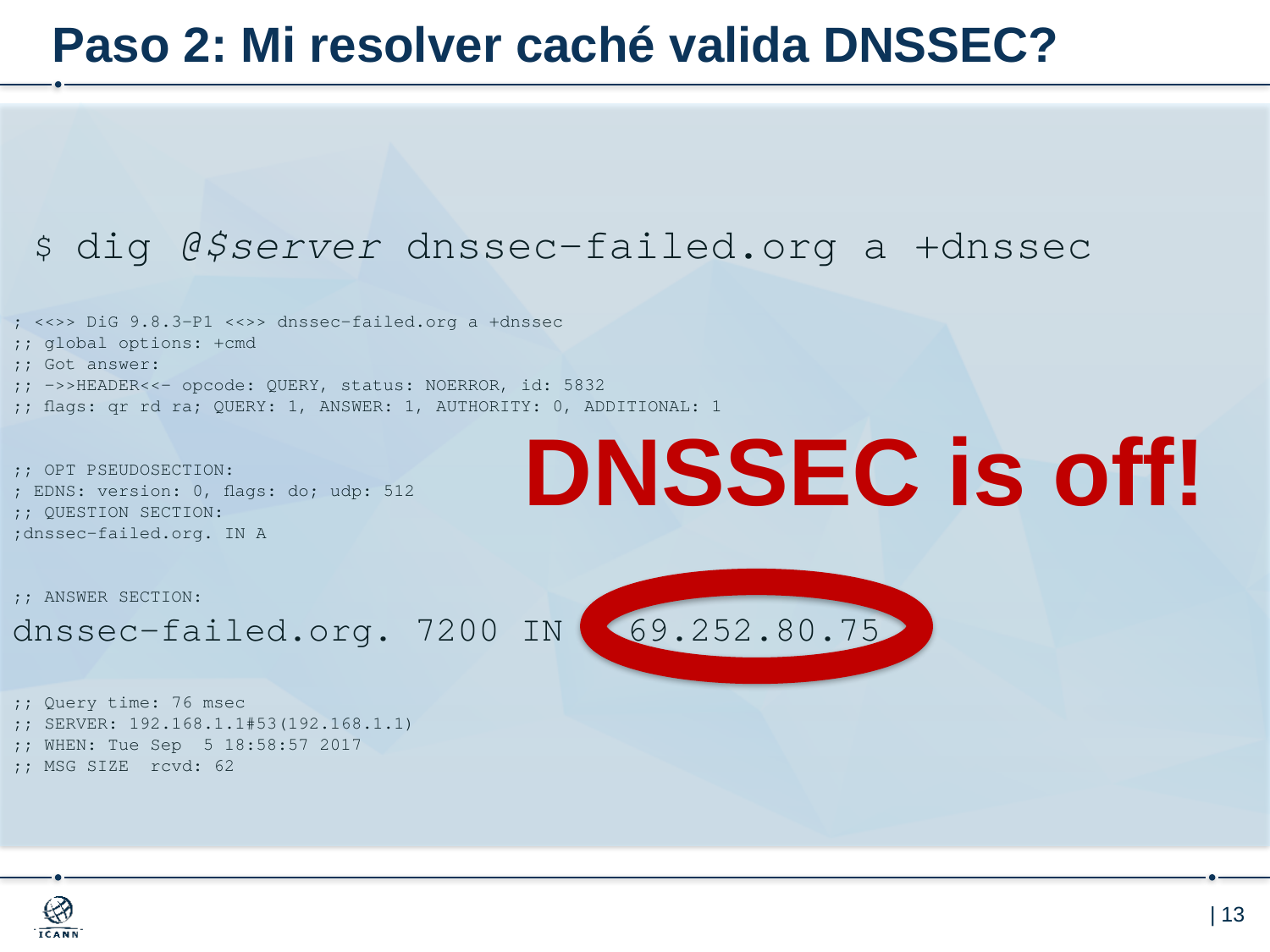

# Paso 2: Mi resolver caché valida DNSSEC?
 $ dig @$server dnssec-failed.org a +dnssec

; <<>> DiG 9.8.3-P1 <<>> dnssec-failed.org a +dnssec
;; global options: +cmd
;; Got answer:
;; ->>HEADER<<- opcode: QUERY, status: NOERROR, id: 5832
;; flags: qr rd ra; QUERY: 1, ANSWER: 1, AUTHORITY: 0, ADDITIONAL: 1

;; OPT PSEUDOSECTION:
; EDNS: version: 0, flags: do; udp: 512
;; QUESTION SECTION:
;dnssec-failed.org. IN A

;; ANSWER SECTION:
dnssec-failed.org. 7200 IN A 69.252.80.75

;; Query time: 76 msec
;; SERVER: 192.168.1.1#53(192.168.1.1)
;; WHEN: Tue Sep  5 18:58:57 2017
;; MSG SIZE  rcvd: 62
DNSSEC is off!